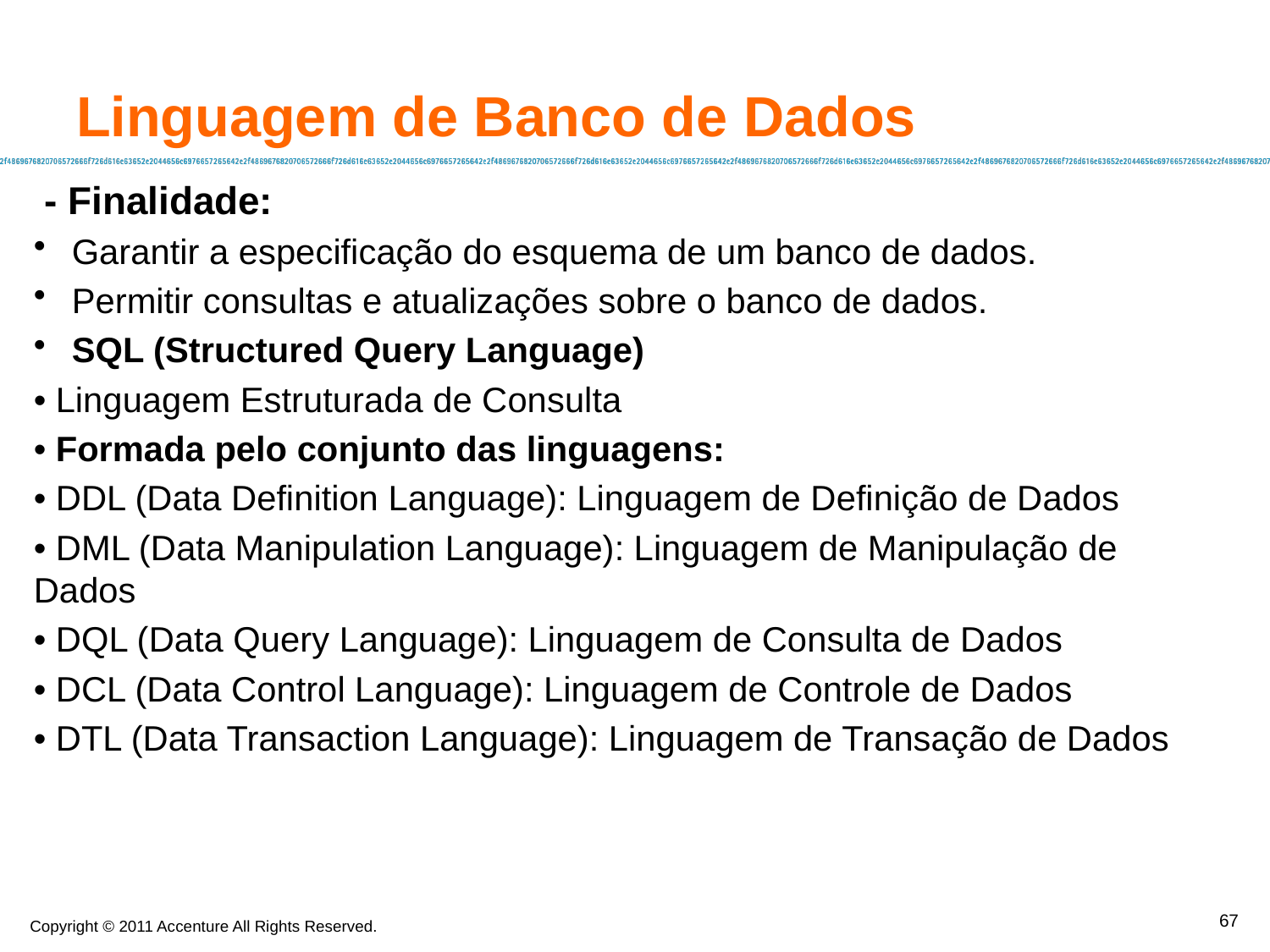

Linguagem de Banco de Dados
 - Finalidade:
Garantir a especificação do esquema de um banco de dados.
Permitir consultas e atualizações sobre o banco de dados.
SQL (Structured Query Language)
• Linguagem Estruturada de Consulta
• Formada pelo conjunto das linguagens:
• DDL (Data Definition Language): Linguagem de Definição de Dados
• DML (Data Manipulation Language): Linguagem de Manipulação de Dados
• DQL (Data Query Language): Linguagem de Consulta de Dados
• DCL (Data Control Language): Linguagem de Controle de Dados
• DTL (Data Transaction Language): Linguagem de Transação de Dados
67